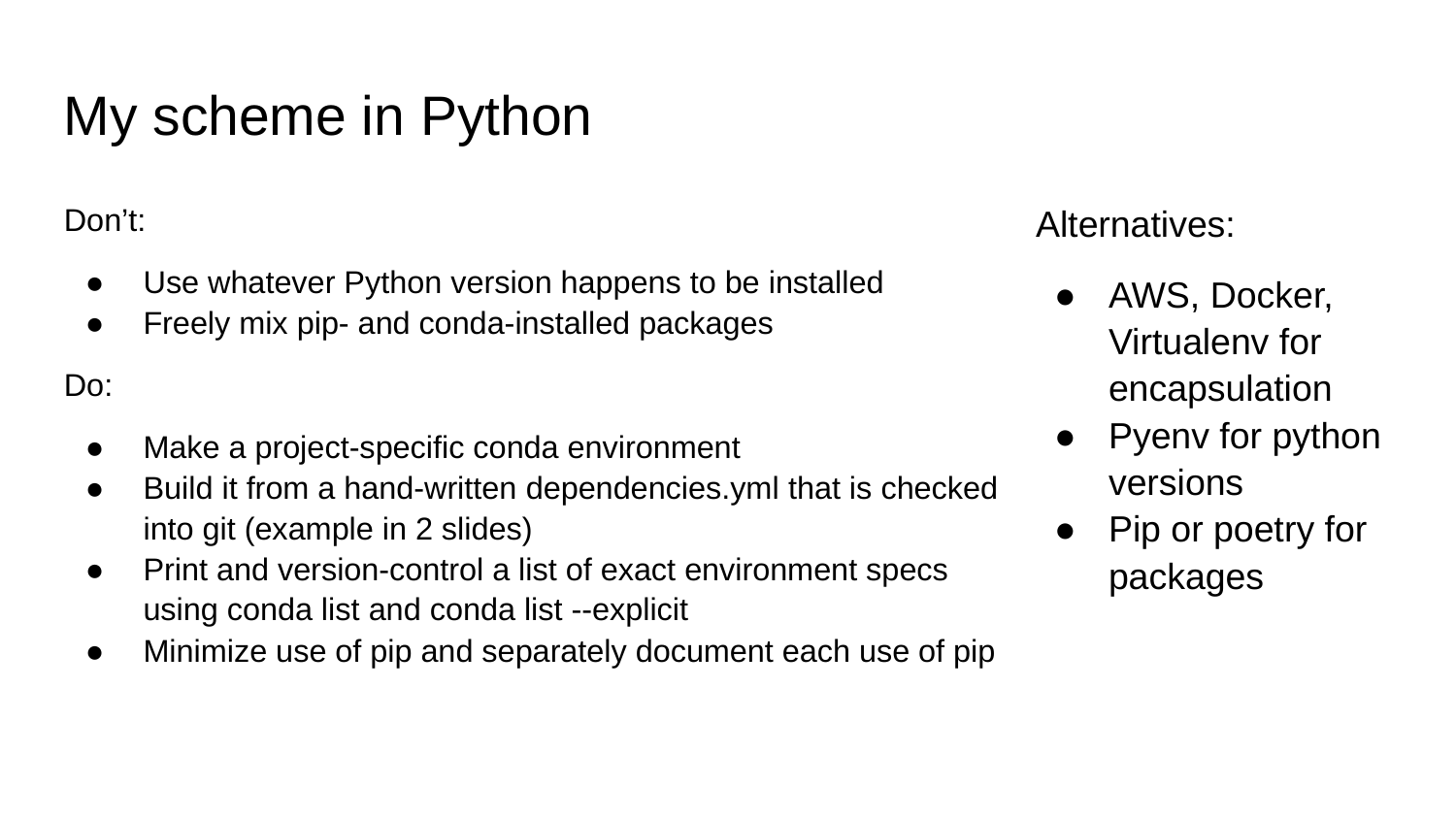

My scheme in Python
Don’t:
Use whatever Python version happens to be installed
Freely mix pip- and conda-installed packages
Do:
Make a project-specific conda environment
Build it from a hand-written dependencies.yml that is checked into git (example in 2 slides)
Print and version-control a list of exact environment specs using conda list and conda list --explicit
Minimize use of pip and separately document each use of pip
Alternatives:
AWS, Docker, Virtualenv for encapsulation
Pyenv for python versions
Pip or poetry for packages